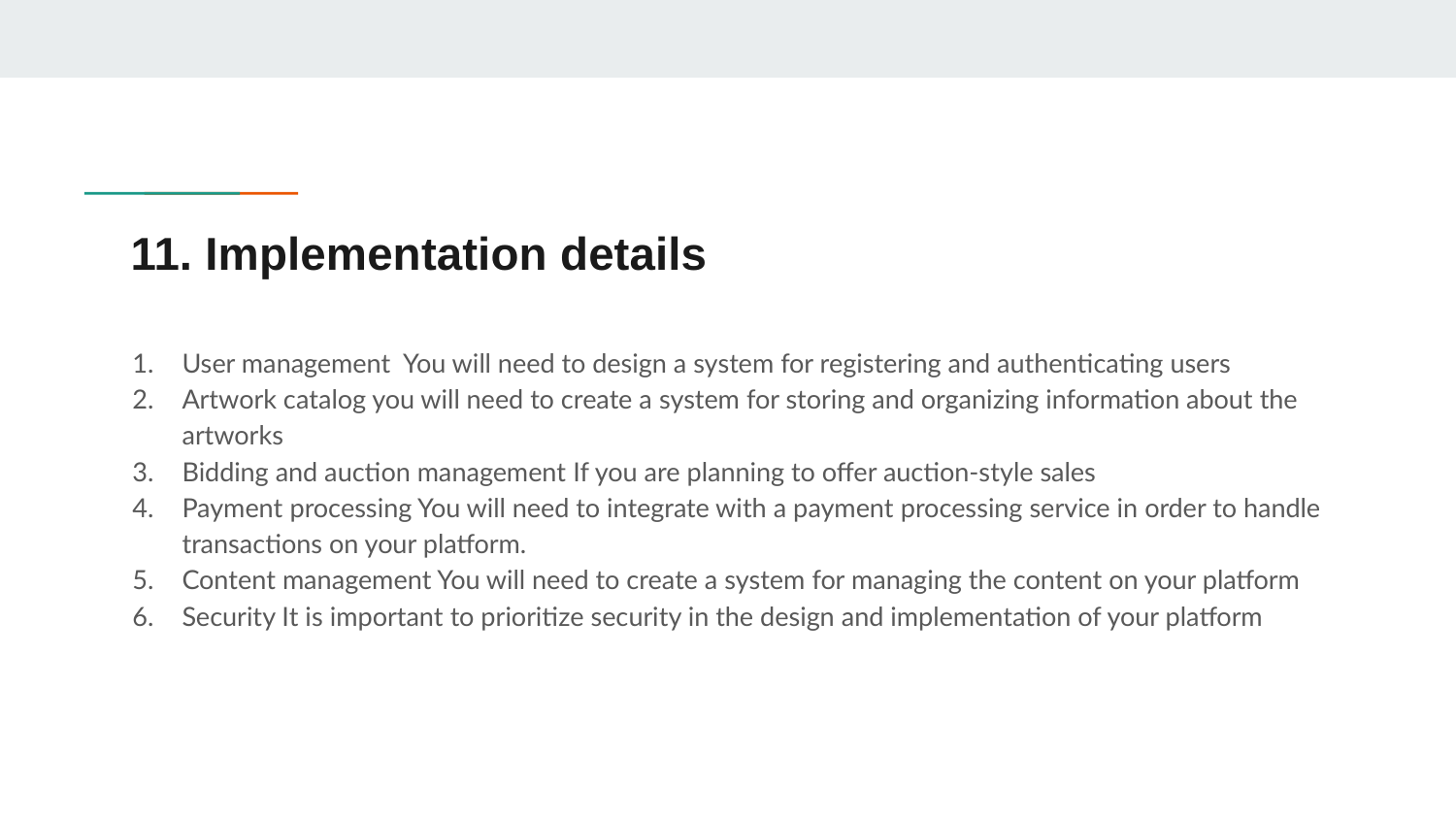

# 11. Implementation details
User management  You will need to design a system for registering and authenticating users
Artwork catalog you will need to create a system for storing and organizing information about the artworks
Bidding and auction management If you are planning to offer auction-style sales
Payment processing You will need to integrate with a payment processing service in order to handle transactions on your platform.
Content management You will need to create a system for managing the content on your platform
Security It is important to prioritize security in the design and implementation of your platform